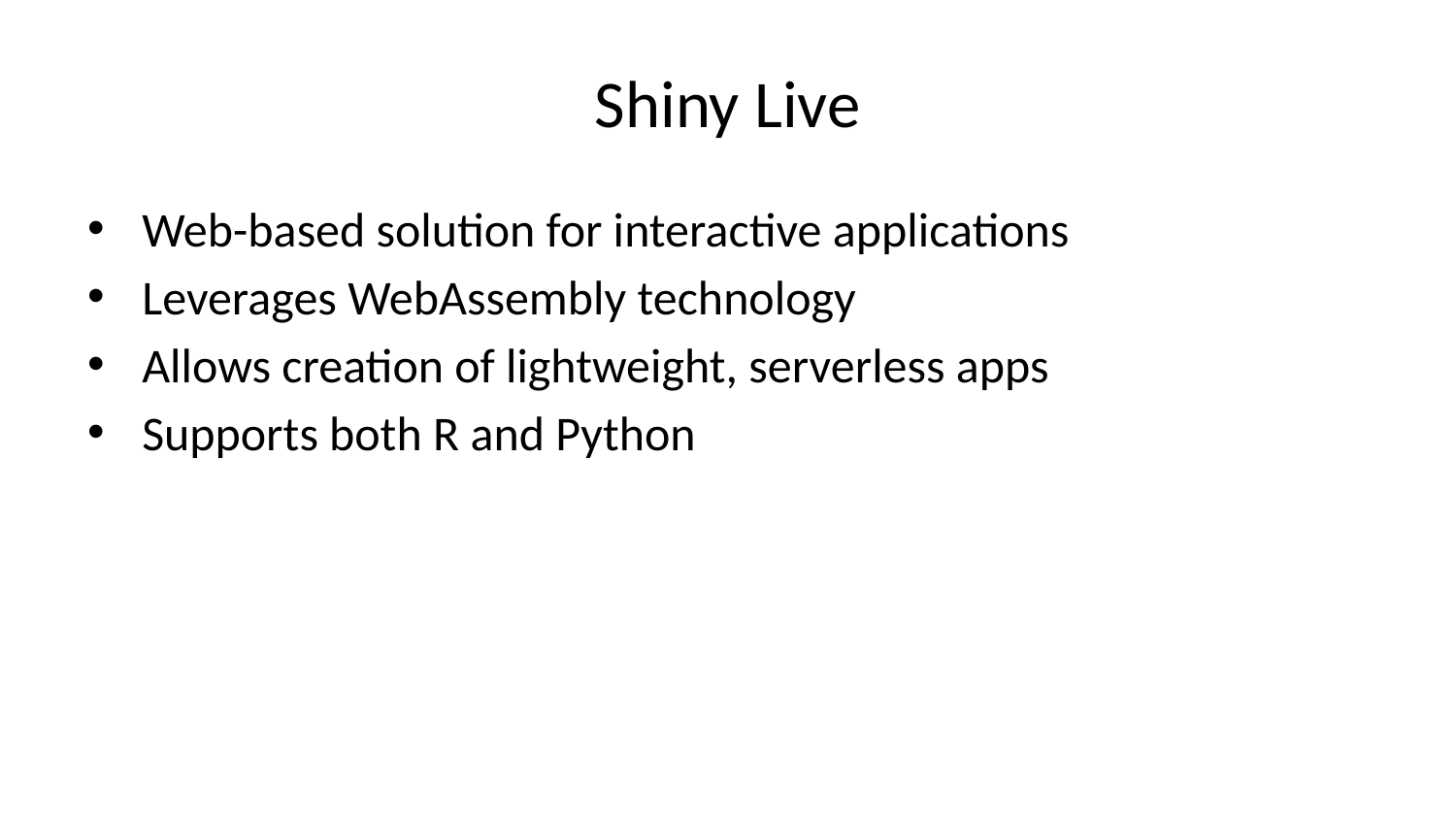

# Shiny Live
Web-based solution for interactive applications
Leverages WebAssembly technology
Allows creation of lightweight, serverless apps
Supports both R and Python